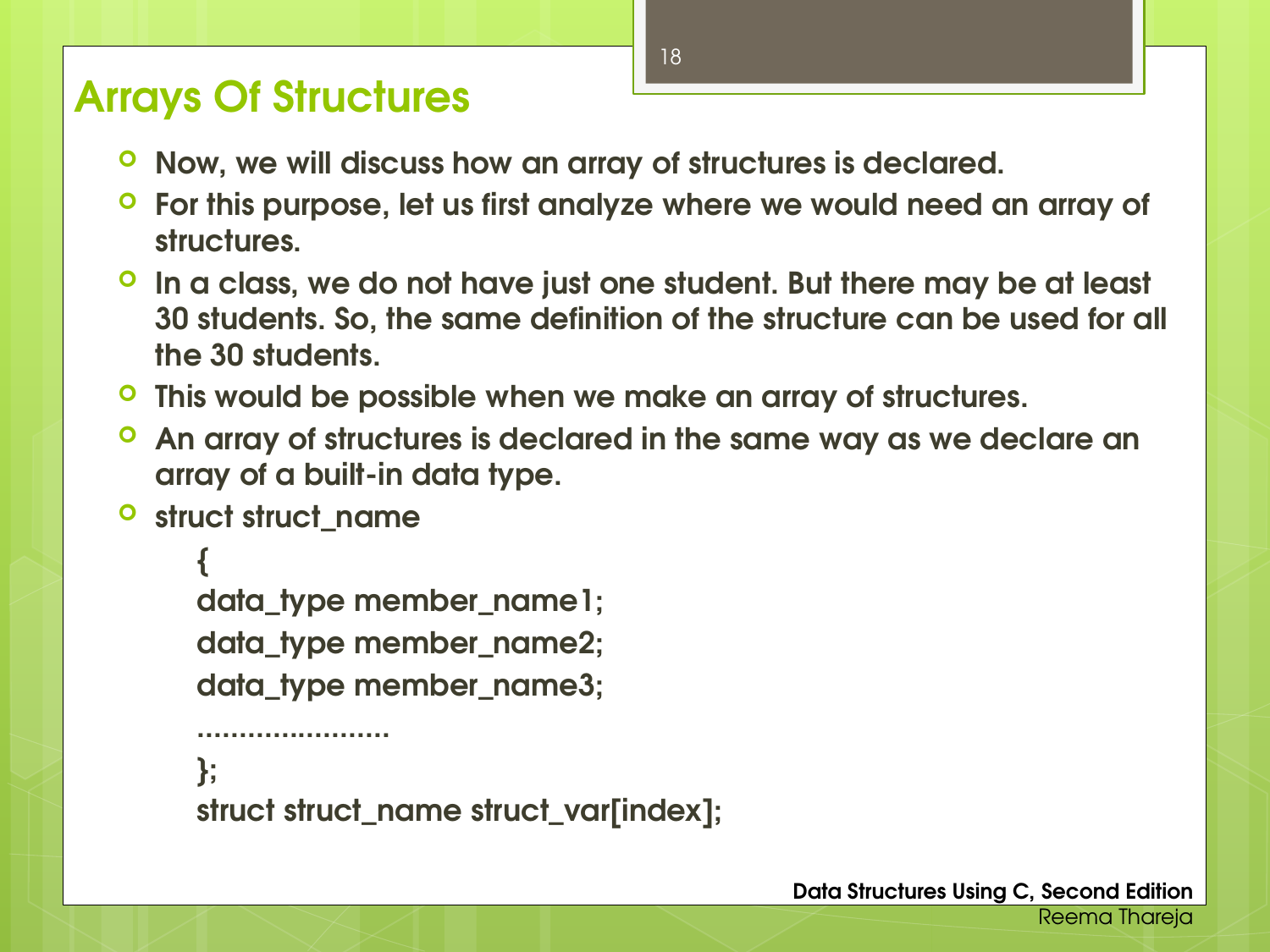

18
# Arrays Of Structures
Now, we will discuss how an array of structures is declared.
For this purpose, let us first analyze where we would need an array of structures.
In a class, we do not have just one student. But there may be at least 30 students. So, the same definition of the structure can be used for all the 30 students.
This would be possible when we make an array of structures.
An array of structures is declared in the same way as we declare an array of a built-in data type.
struct struct_name
{
data_type member_name1;
data_type member_name2;
data_type member_name3;
.......................
};
struct struct_name struct_var[index];
Data Structures Using C, Second Edition
Reema Thareja